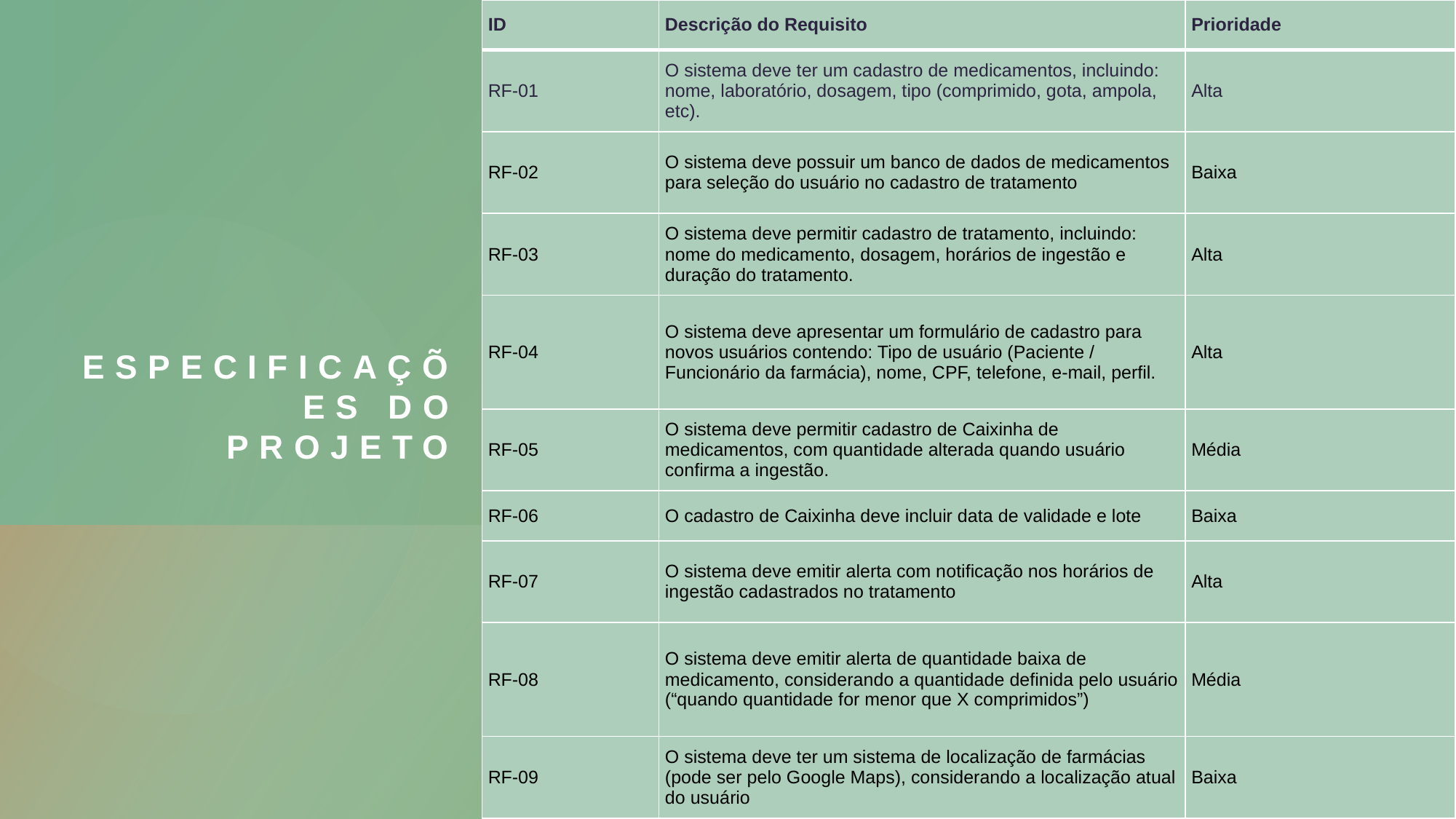

| ID | Descrição do Requisito | Prioridade |
| --- | --- | --- |
| RF-01 | O sistema deve ter um cadastro de medicamentos, incluindo: nome, laboratório, dosagem, tipo (comprimido, gota, ampola, etc). | Alta |
| RF-02 | O sistema deve possuir um banco de dados de medicamentos para seleção do usuário no cadastro de tratamento | Baixa |
| RF-03 | O sistema deve permitir cadastro de tratamento, incluindo: nome do medicamento, dosagem, horários de ingestão e duração do tratamento. | Alta |
| RF-04 | O sistema deve apresentar um formulário de cadastro para novos usuários contendo: Tipo de usuário (Paciente / Funcionário da farmácia), nome, CPF, telefone, e-mail, perfil. | Alta |
| RF-05 | O sistema deve permitir cadastro de Caixinha de medicamentos, com quantidade alterada quando usuário confirma a ingestão. | Média |
| RF-06 | O cadastro de Caixinha deve incluir data de validade e lote | Baixa |
| RF-07 | O sistema deve emitir alerta com notificação nos horários de ingestão cadastrados no tratamento | Alta |
| RF-08 | O sistema deve emitir alerta de quantidade baixa de medicamento, considerando a quantidade definida pelo usuário (“quando quantidade for menor que X comprimidos”) | Média |
| RF-09 | O sistema deve ter um sistema de localização de farmácias (pode ser pelo Google Maps), considerando a localização atual do usuário | Baixa |

# Especificações do Projeto